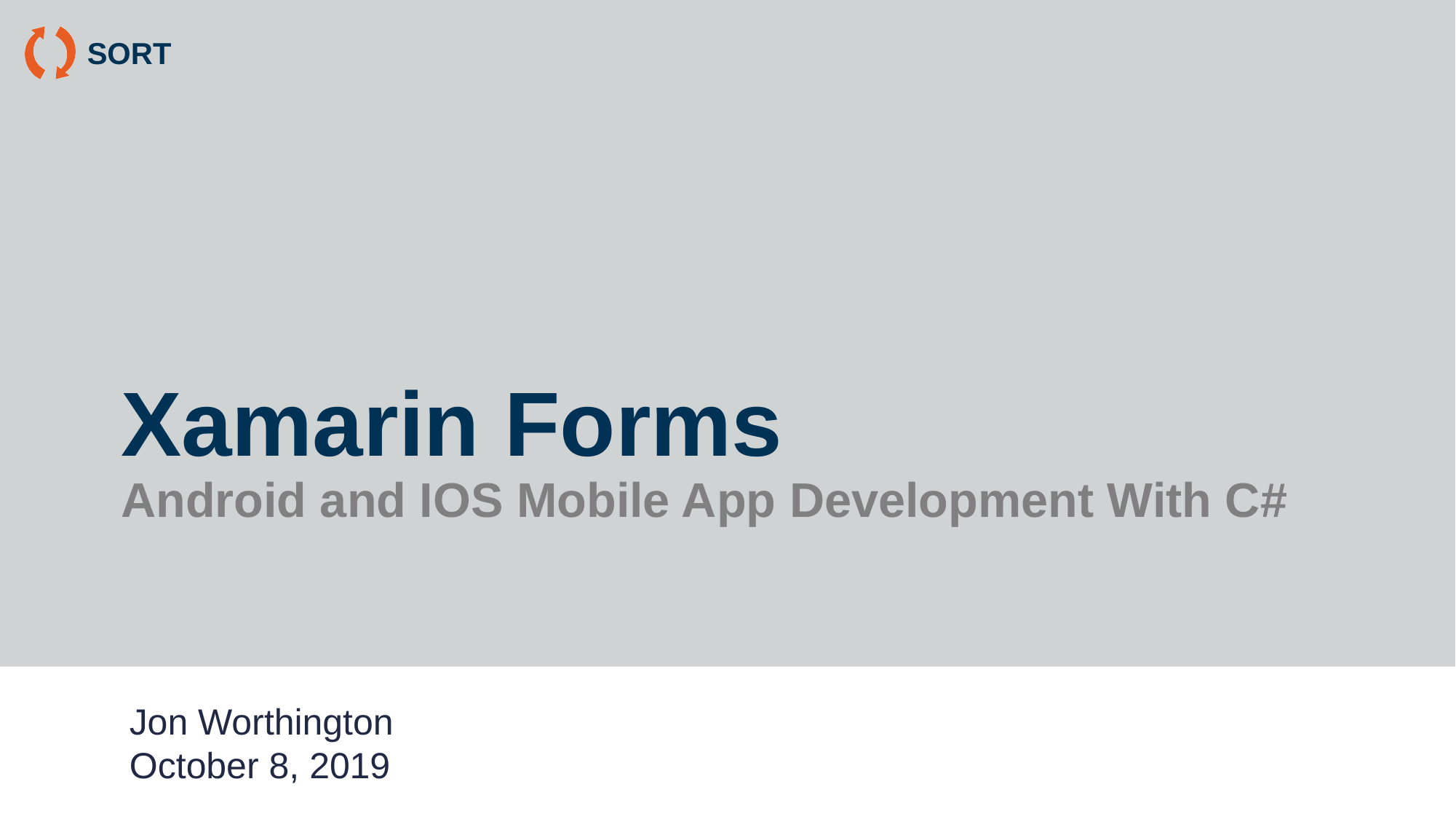

# Xamarin Forms Android and IOS Mobile App Development With C#
Jon Worthington
October 8, 2019